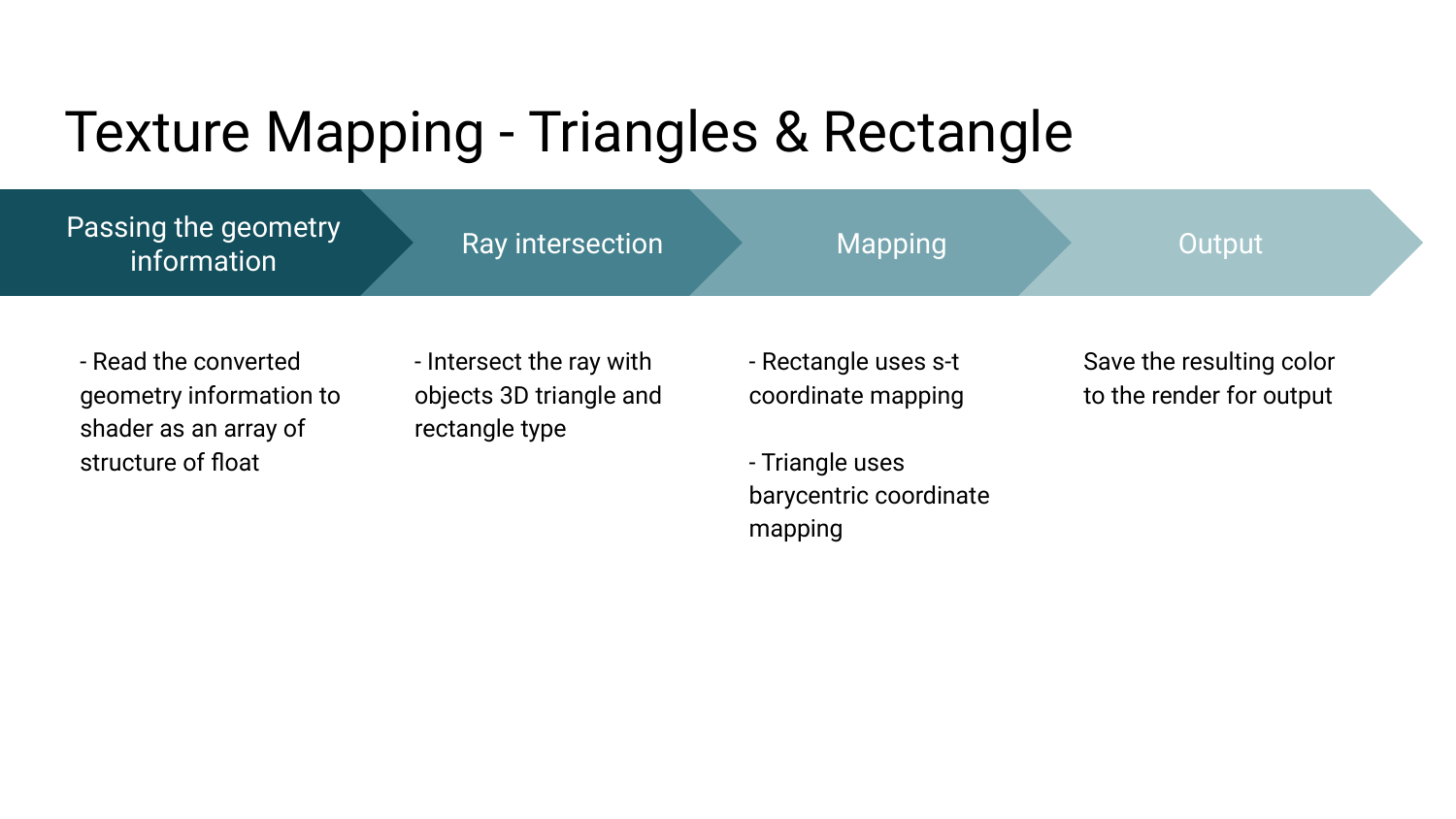

# Texture Mapping - Triangles & Rectangle

Ray intersection
- Intersect the ray with objects 3D triangle and rectangle type

Mapping
- Rectangle uses s-t coordinate mapping

- Triangle uses barycentric coordinate mapping
Output
Save the resulting color to the render for output
Passing the geometry information
- Read the converted geometry information to shader as an array of structure of float